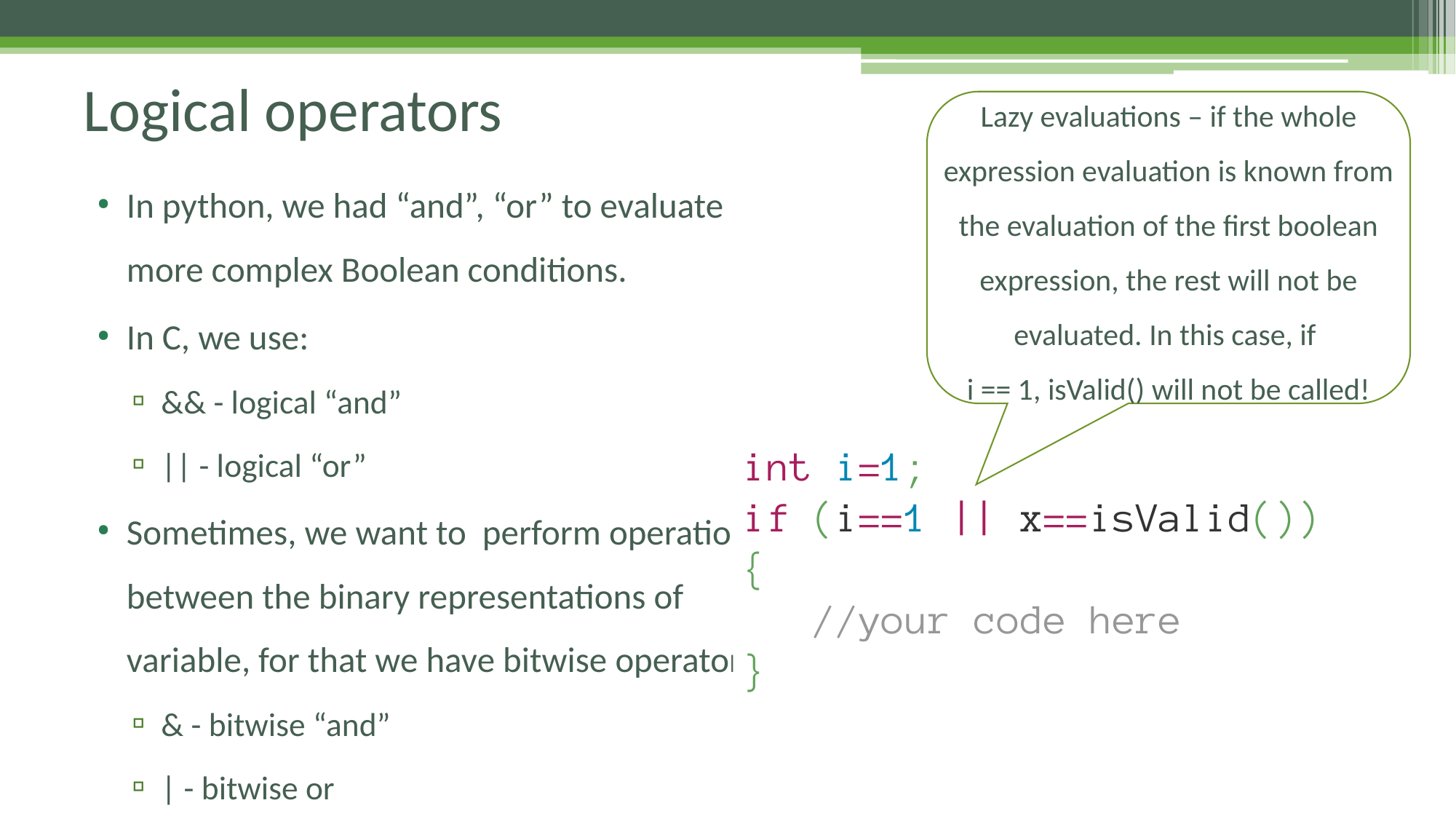

# Logical operators
Lazy evaluations – if the whole expression evaluation is known from the evaluation of the first boolean expression, the rest will not be evaluated. In this case, if
i == 1, isValid() will not be called!
In python, we had “and”, “or” to evaluate more complex Boolean conditions.
In C, we use:
&& - logical “and”
|| - logical “or”
Sometimes, we want to  perform operations between the binary representations of variable, for that we have bitwise operators:
& - bitwise “and”
| - bitwise or

int i=1;
if (i==1 || x==isValid())
{
   //your code here
}